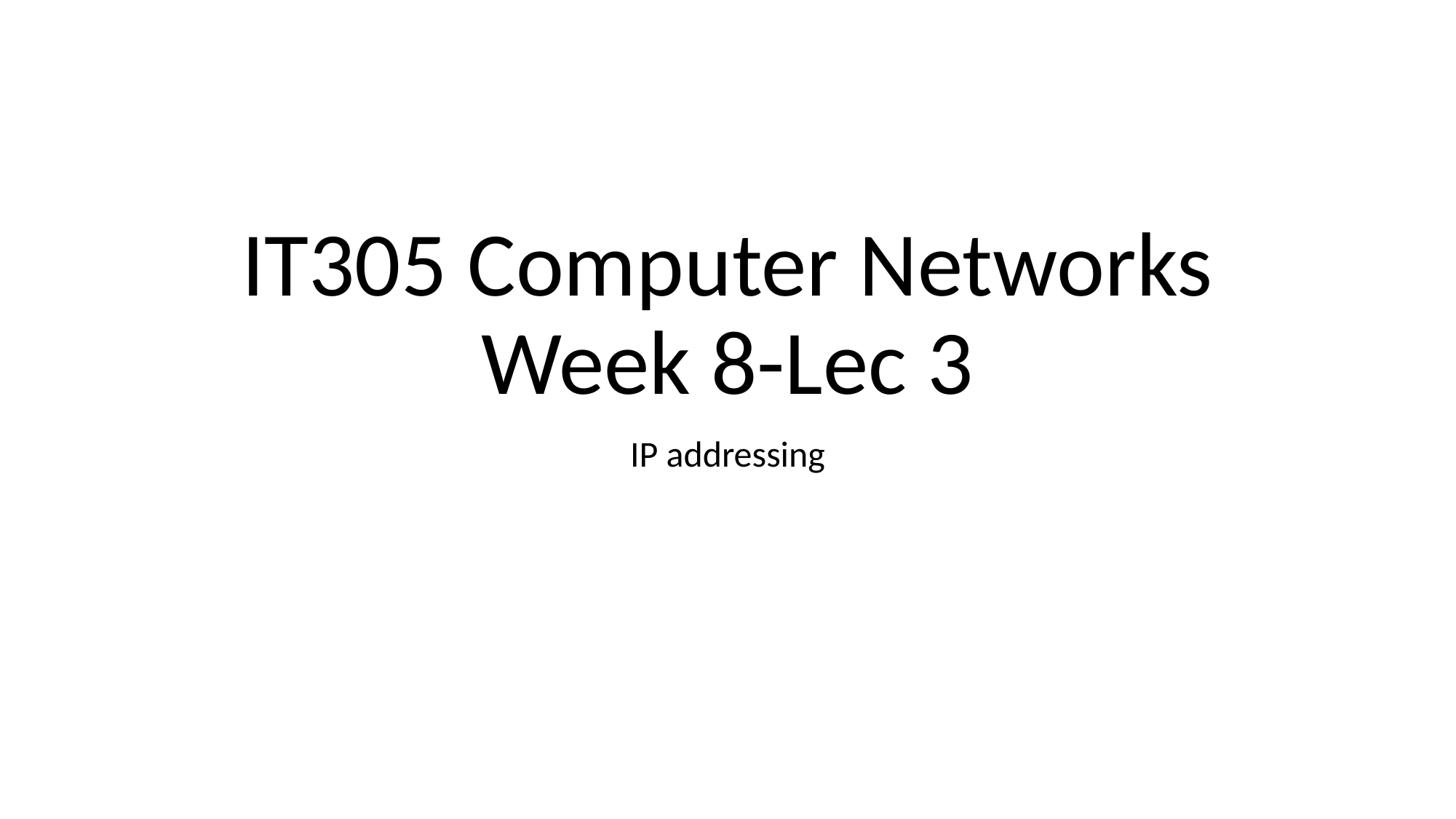

# IT305 Computer Networks Week 8-Lec 3
IP addressing